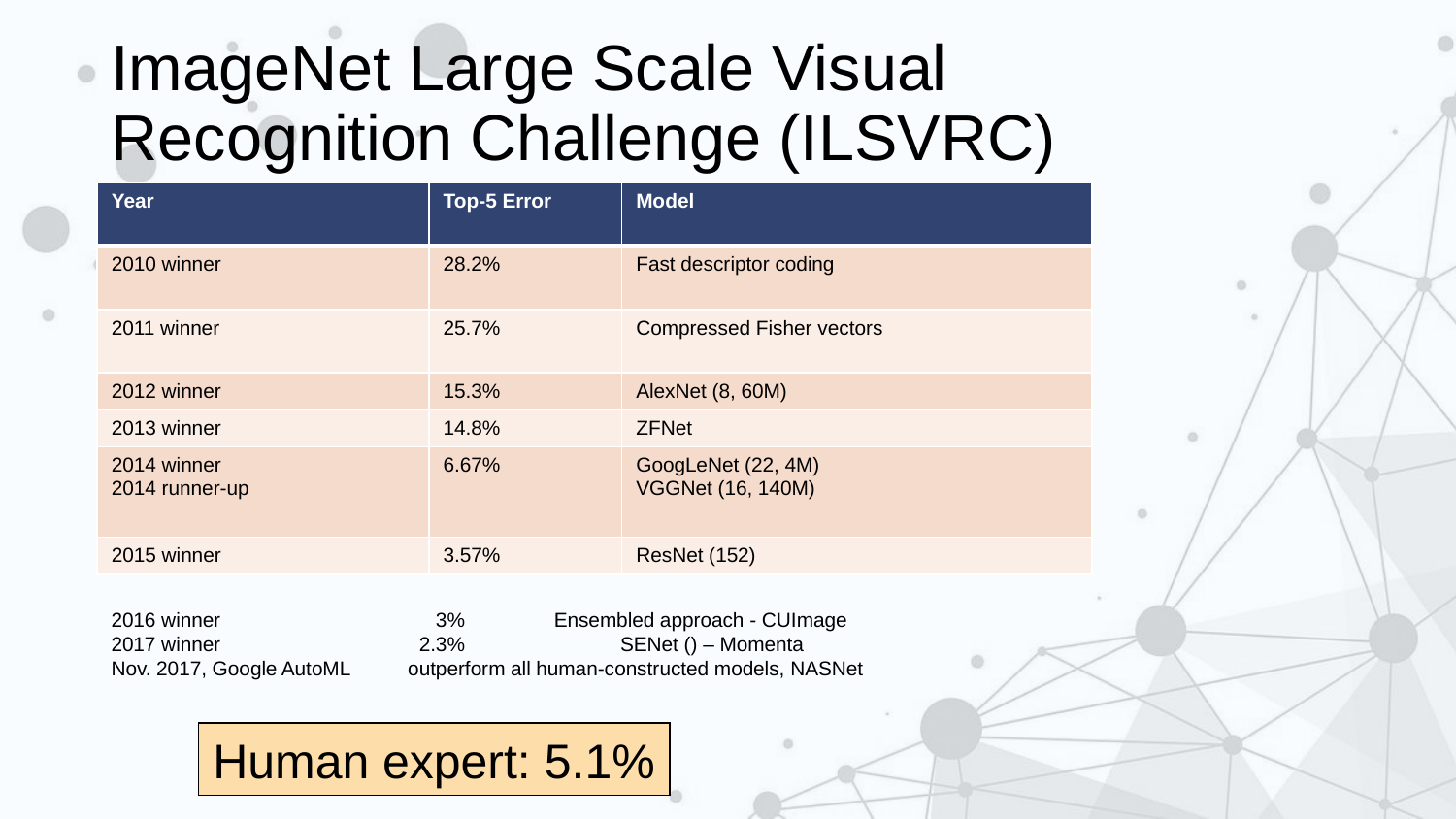

ImageNet Large Scale Visual Recognition Challenge (ILSVRC)
| Year | Top-5 Error | Model |
| --- | --- | --- |
| 2010 winner | 28.2% | Fast descriptor coding |
| 2011 winner | 25.7% | Compressed Fisher vectors |
| 2012 winner | 15.3% | AlexNet (8, 60M) |
| 2013 winner | 14.8% | ZFNet |
| 2014 winner 2014 runner-up | 6.67% | GoogLeNet (22, 4M) VGGNet (16, 140M) |
| 2015 winner | 3.57% | ResNet (152) |
2016 winner		      3%                Ensembled approach - CUImage
2017 winner		   2.3%	             SENet () – Momenta
Nov. 2017, Google AutoML	 outperform all human-constructed models, NASNet
Human expert: 5.1%
6